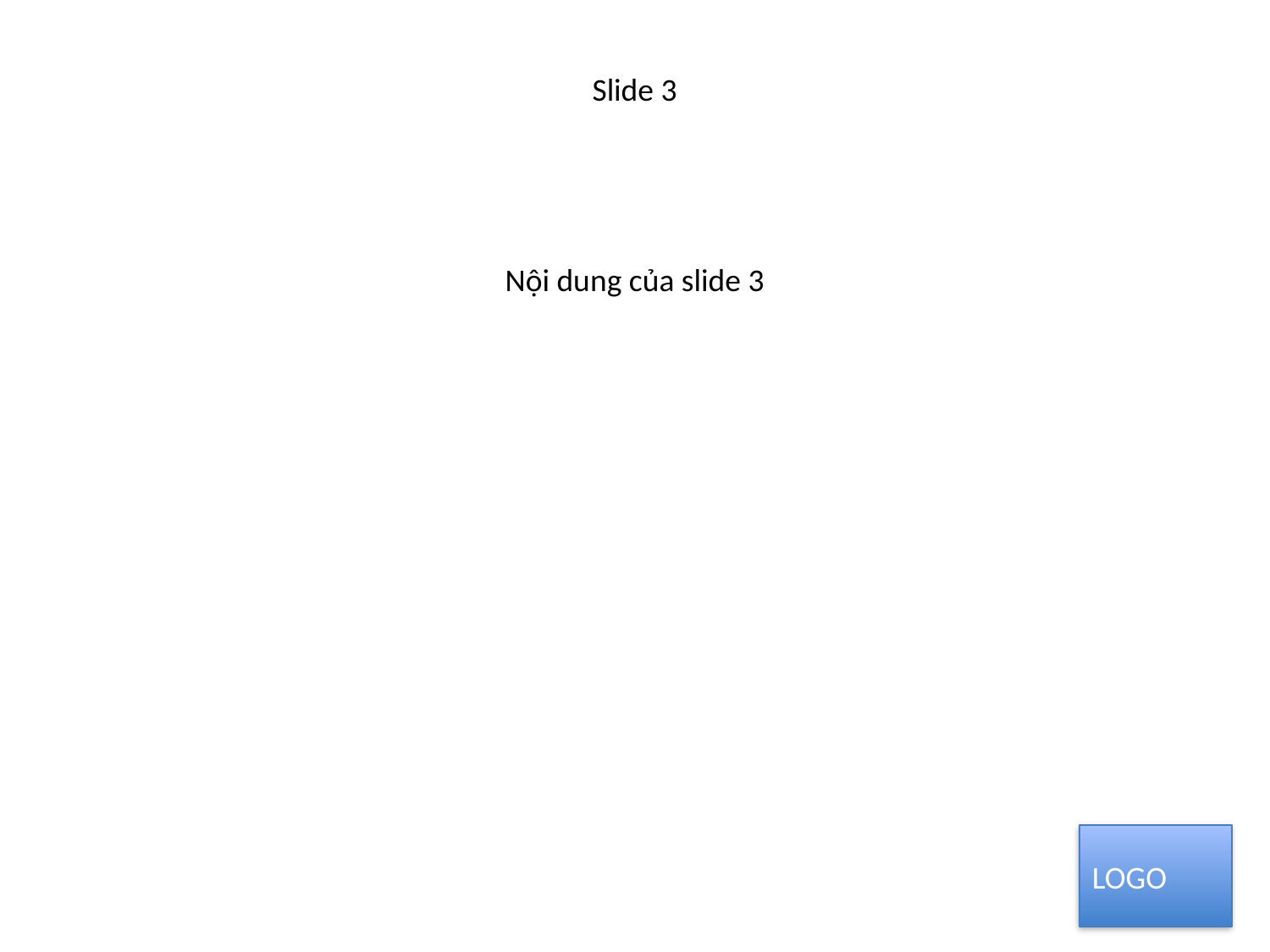

Slide 3
Nội dung của slide 3
LOGO